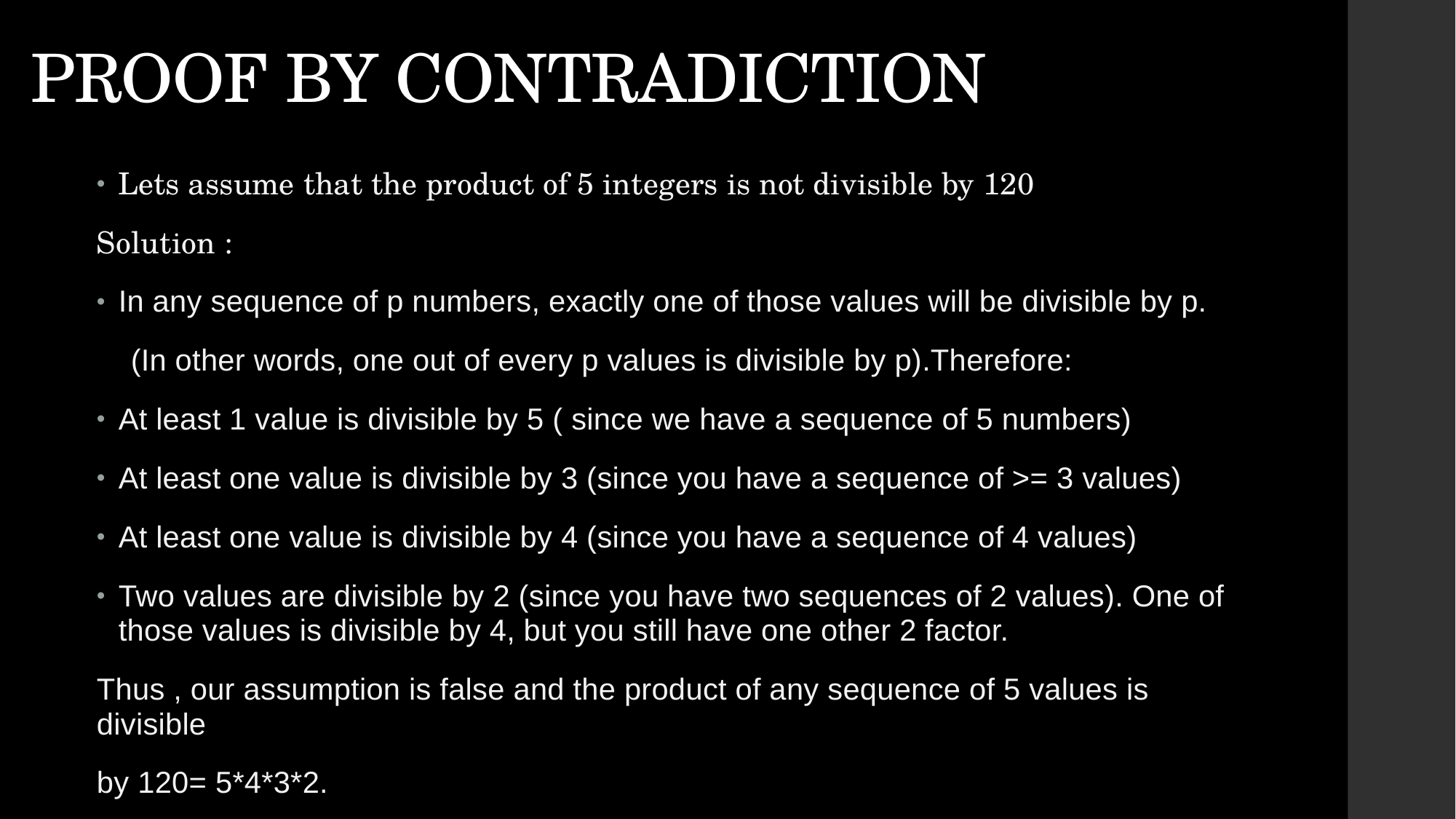

# PROOF BY CONTRADICTION
Lets assume that the product of 5 integers is not divisible by 120
Solution :
In any sequence of p numbers, exactly one of those values will be divisible by p.
    (In other words, one out of every p values is divisible by p).Therefore:
At least 1 value is divisible by 5 ( since we have a sequence of 5 numbers)
At least one value is divisible by 3 (since you have a sequence of >= 3 values)
At least one value is divisible by 4 (since you have a sequence of 4 values)
Two values are divisible by 2 (since you have two sequences of 2 values). One of those values is divisible by 4, but you still have one other 2 factor.
Thus , our assumption is false and the product of any sequence of 5 values is divisible
by 120= 5*4*3*2.